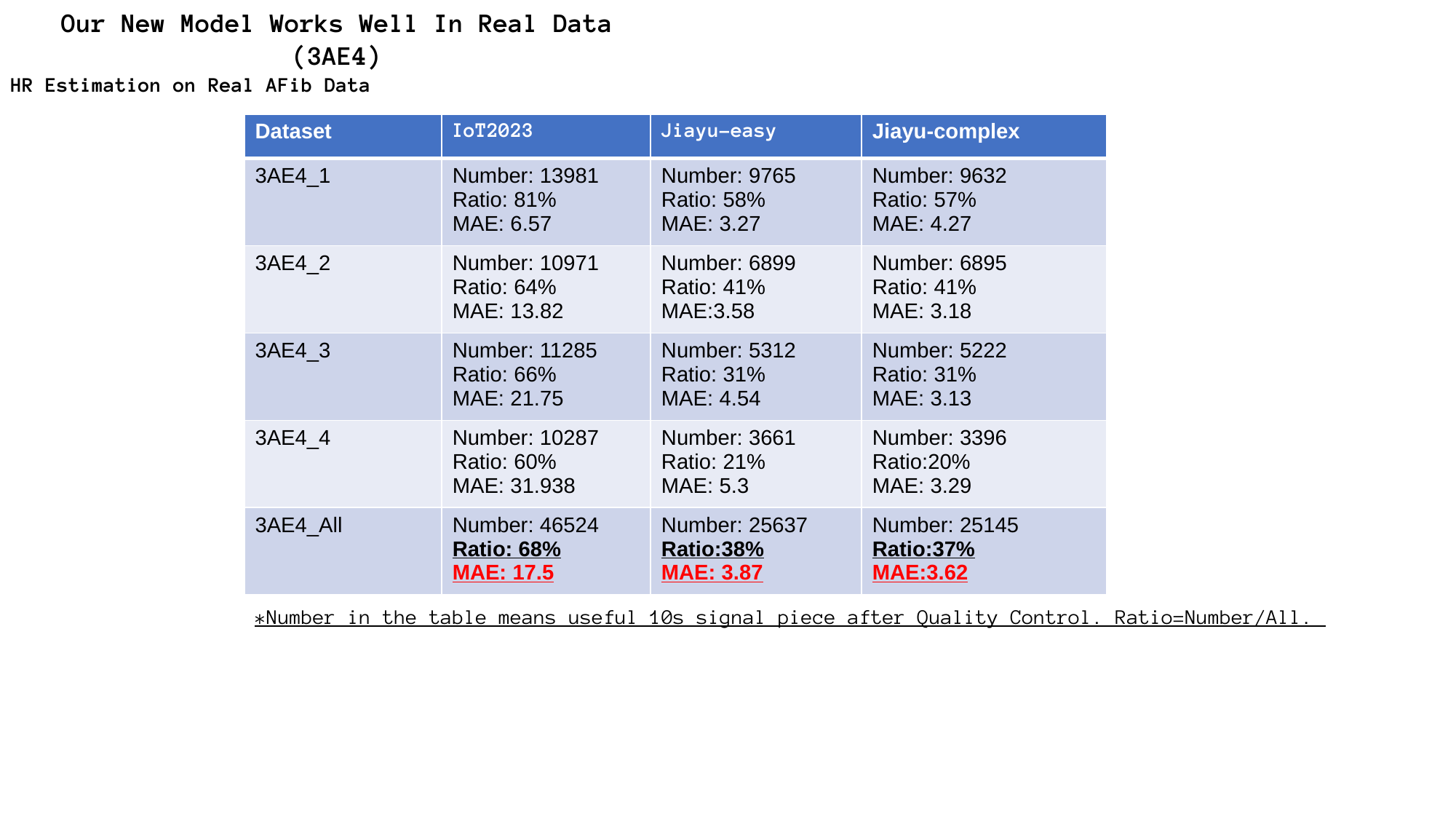

Our New Model Works Well In Real Data (3AE4)
HR Estimation on Real AFib Data
| Dataset | IoT2023 | Jiayu-easy | Jiayu-complex |
| --- | --- | --- | --- |
| 3AE4\_1 | Number: 13981 Ratio: 81% MAE: 6.57 | Number: 9765 Ratio: 58% MAE: 3.27 | Number: 9632 Ratio: 57% MAE: 4.27 |
| 3AE4\_2 | Number: 10971 Ratio: 64% MAE: 13.82 | Number: 6899 Ratio: 41% MAE:3.58 | Number: 6895 Ratio: 41% MAE: 3.18 |
| 3AE4\_3 | Number: 11285 Ratio: 66% MAE: 21.75 | Number: 5312 Ratio: 31% MAE: 4.54 | Number: 5222 Ratio: 31% MAE: 3.13 |
| 3AE4\_4 | Number: 10287 Ratio: 60% MAE: 31.938 | Number: 3661 Ratio: 21% MAE: 5.3 | Number: 3396 Ratio:20% MAE: 3.29 |
| 3AE4\_All | Number: 46524 Ratio: 68% MAE: 17.5 | Number: 25637 Ratio:38% MAE: 3.87 | Number: 25145 Ratio:37% MAE:3.62 |
*Number in the table means useful 10s signal piece after Quality Control. Ratio=Number/All.